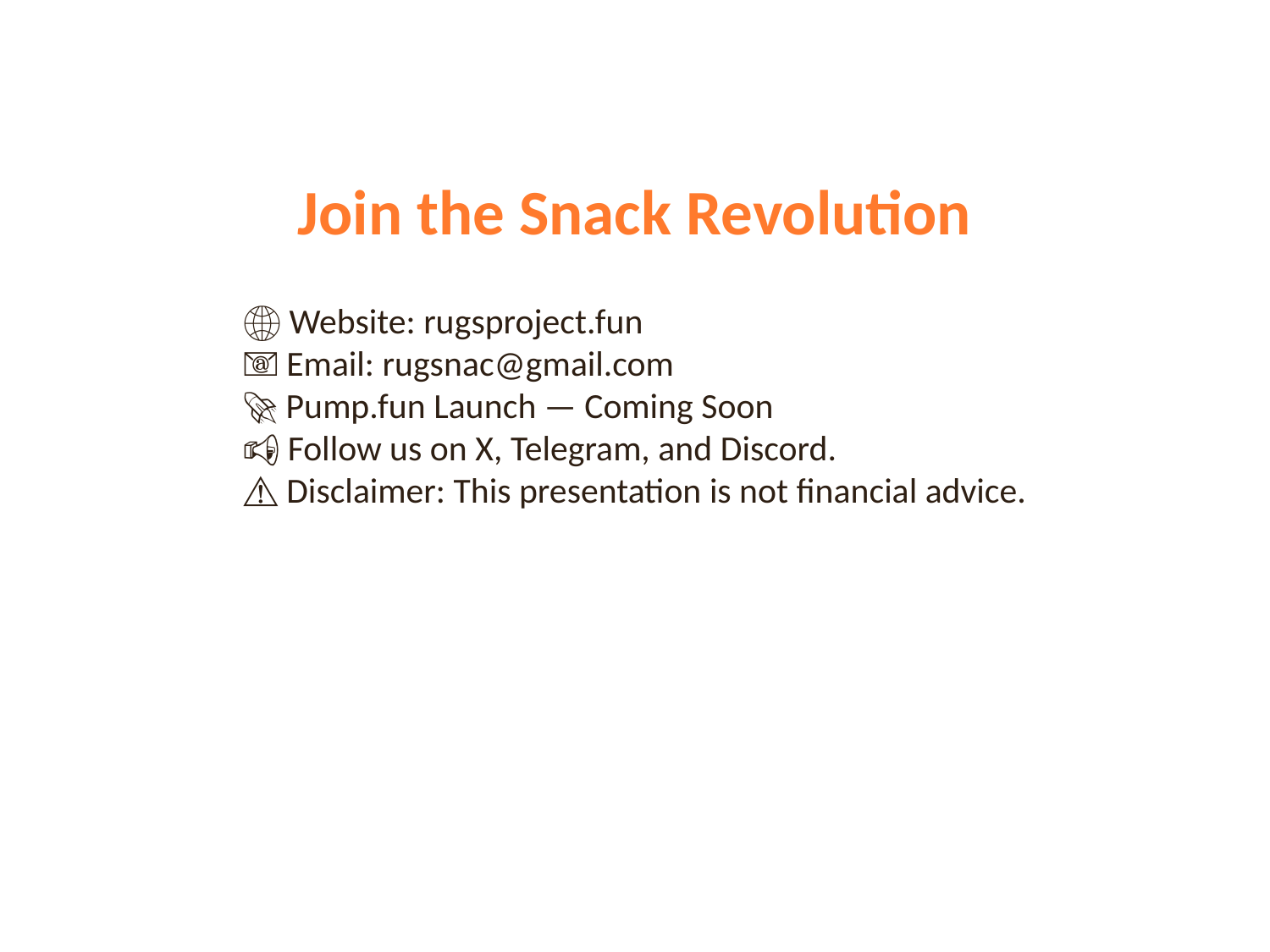

Join the Snack Revolution

🌐 Website: rugsproject.fun
📧 Email: rugsnac@gmail.com
🚀 Pump.fun Launch — Coming Soon
📢 Follow us on X, Telegram, and Discord.
⚠️ Disclaimer: This presentation is not financial advice.